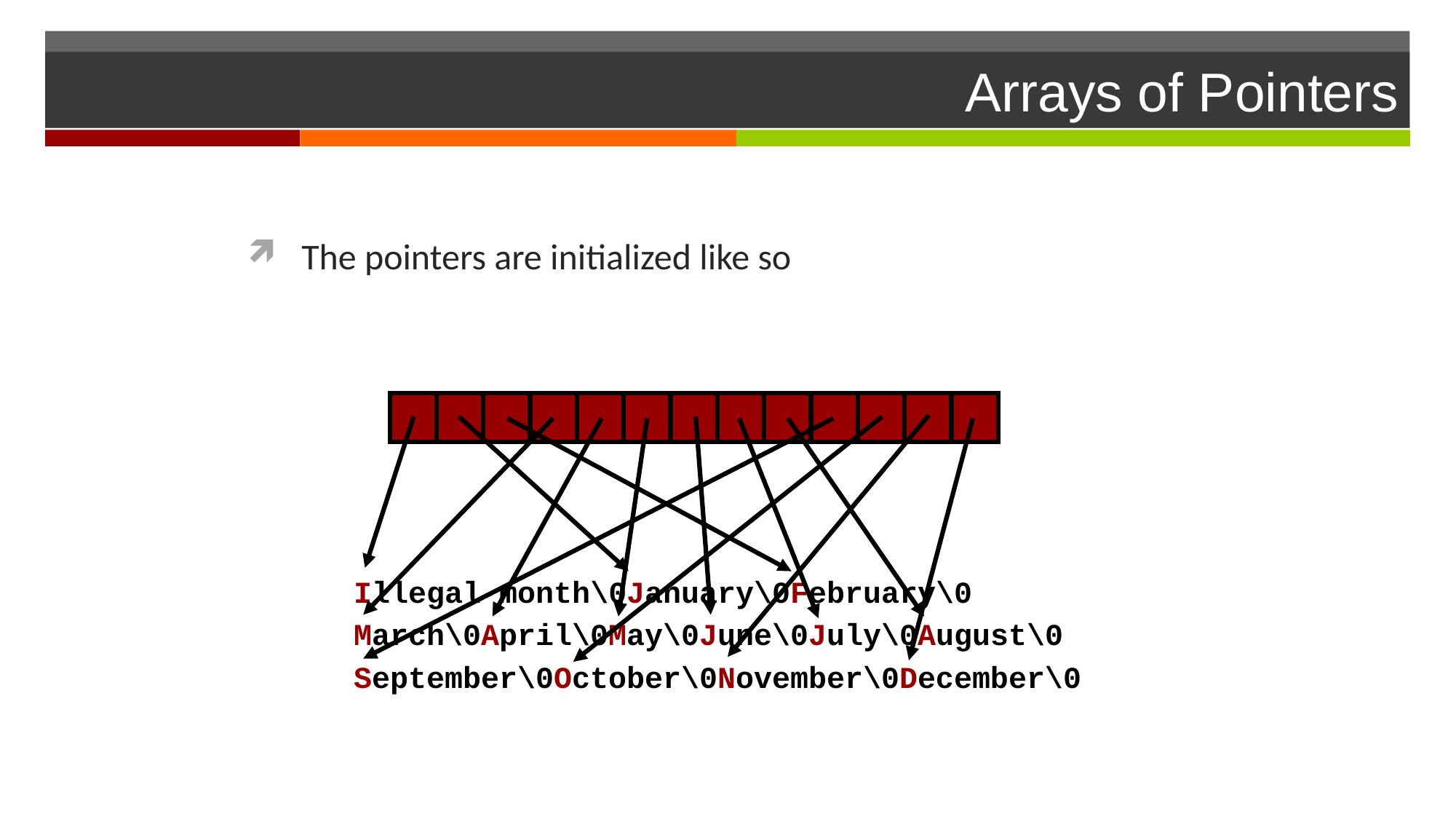

# Arrays of Pointers
The pointers are initialized like so

Illegal month\0January\0February\0
March\0April\0May\0June\0July\0August\0
September\0October\0November\0December\0